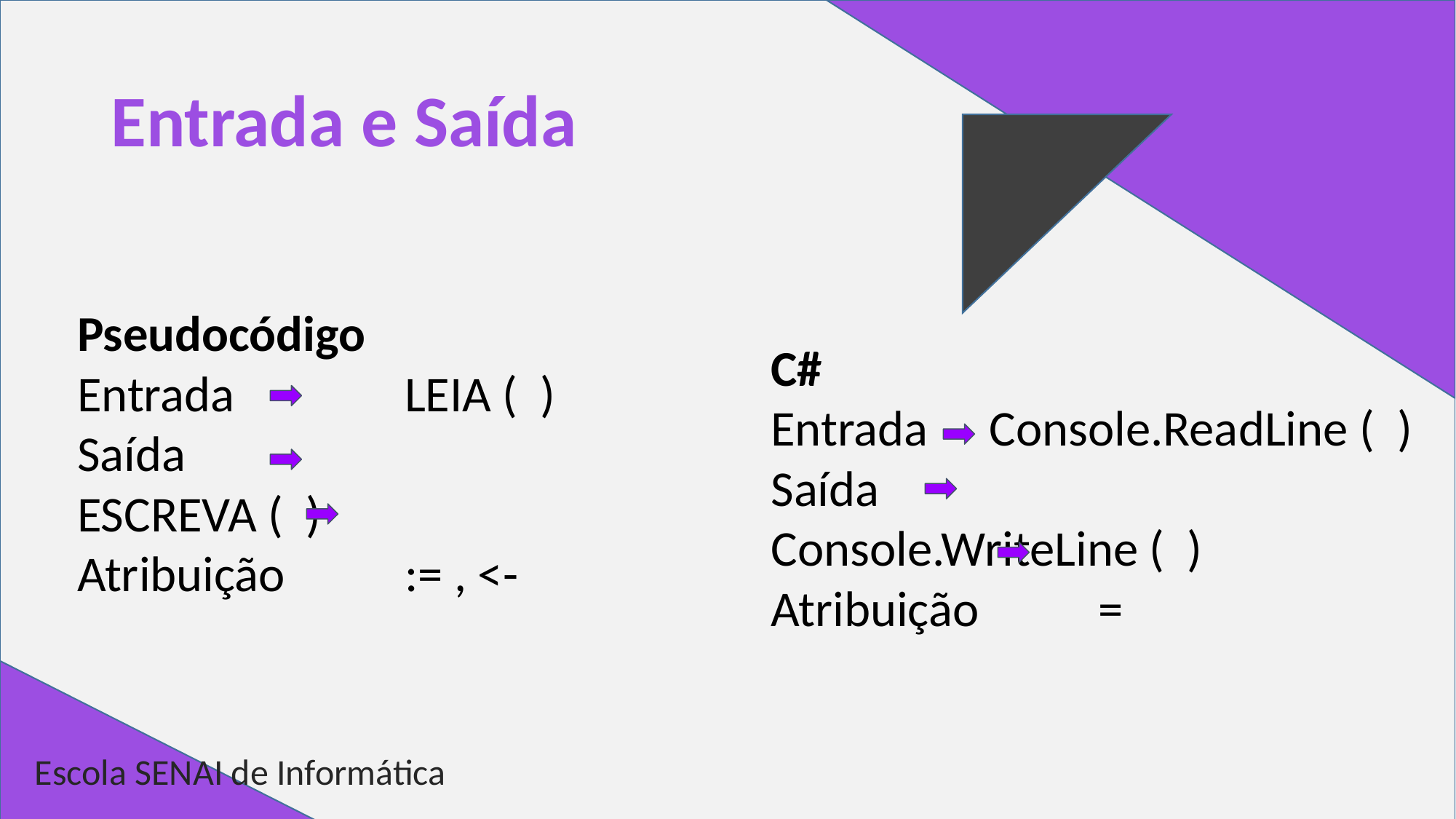

# Entrada e Saída
Pseudocódigo
Entrada 		LEIA (  )
Saída 			ESCREVA (  )
Atribuição		:= , <-
C#
Entrada 	Console.ReadLine (  )
Saída  		Console.WriteLine (  )
Atribuição  	=